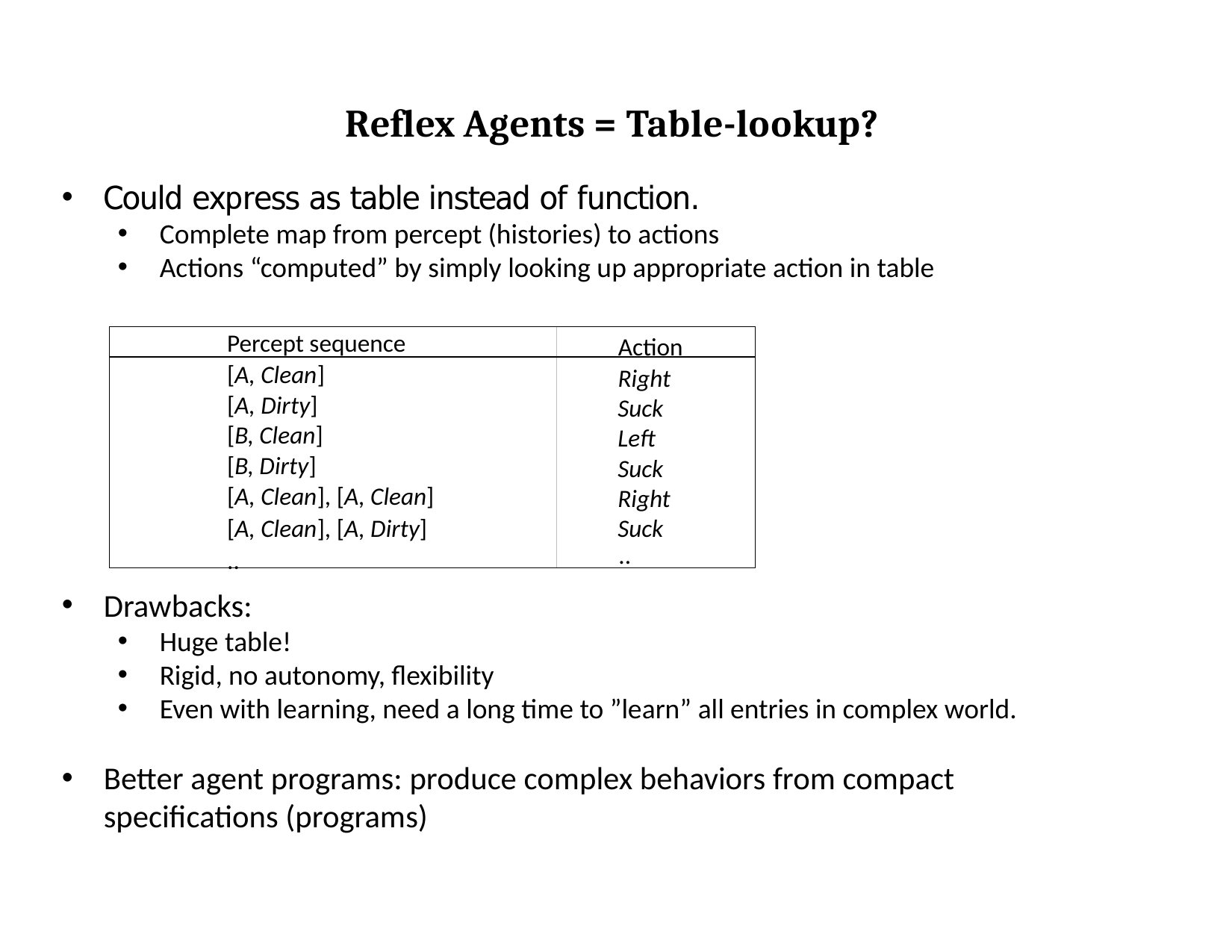

Reflex Agents = Table-lookup?
Could express as table instead of function.
Complete map from percept (histories) to actions
Actions “computed” by simply looking up appropriate action in table

Drawbacks:
Huge table!
Rigid, no autonomy, flexibility
Even with learning, need a long time to ”learn” all entries in complex world.

Better agent programs: produce complex behaviors from compact specifications (programs)

Percept sequence
[A, Clean]
[A, Dirty]
[B, Clean]
[B, Dirty]
[A, Clean], [A, Clean]
[A, Clean], [A, Dirty]
..
Action
Right  Suck  Left  Suck  Right  Suck
..